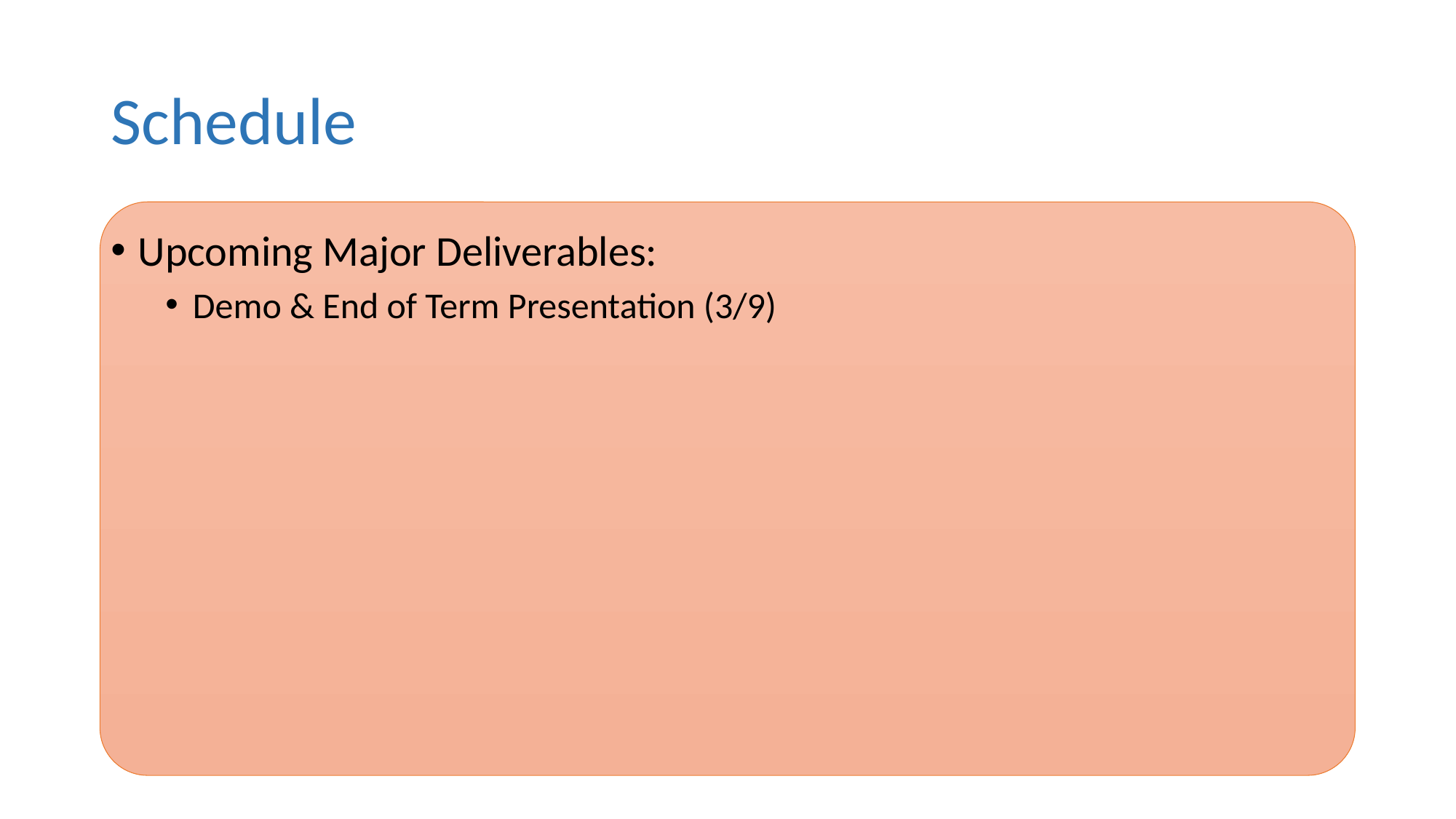

# Schedule

Upcoming Major Deliverables:
Demo & End of Term Presentation (3/9)